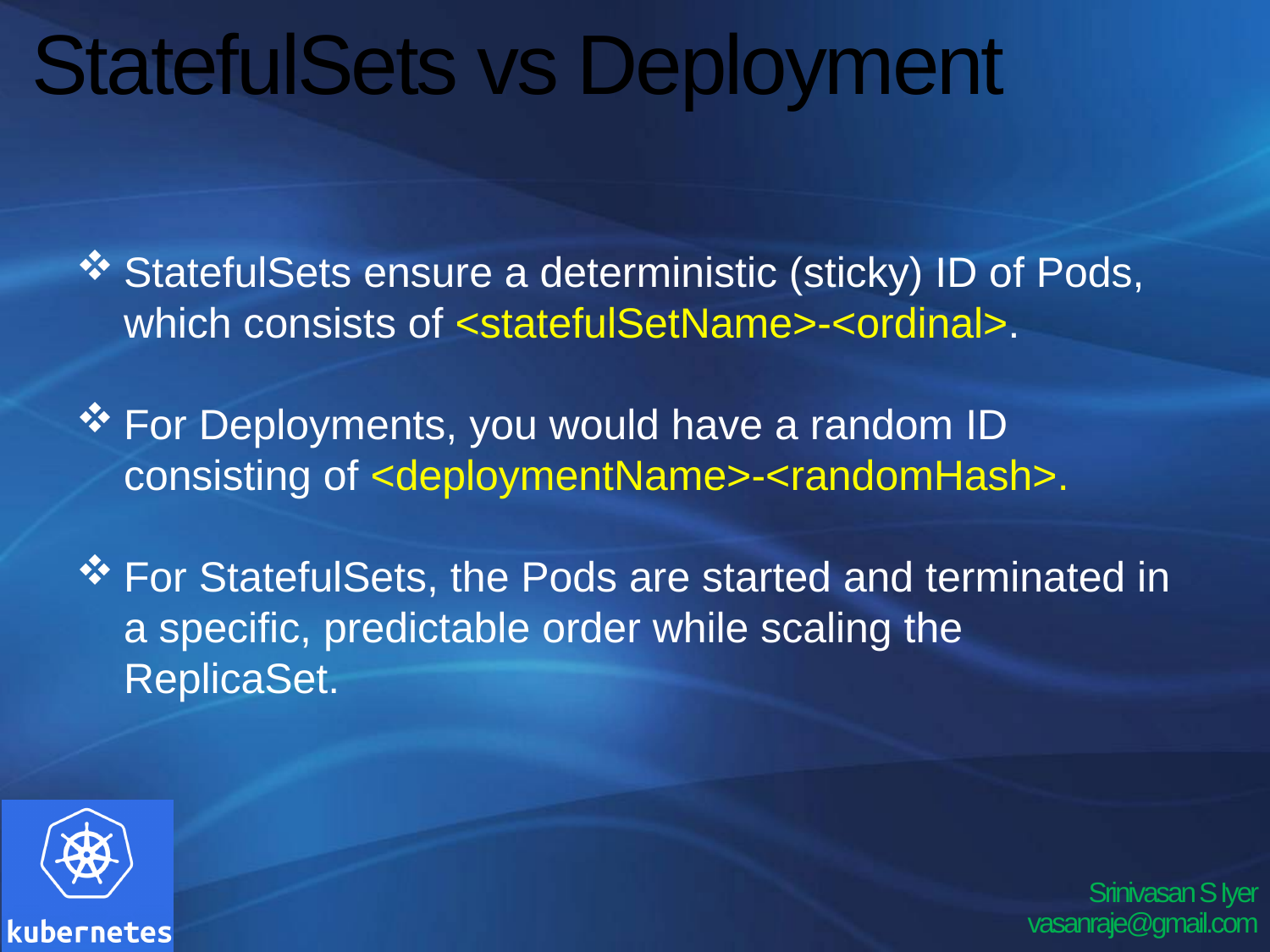

# StatefulSets vs Deployment
StatefulSets ensure a deterministic (sticky) ID of Pods, which consists of <statefulSetName>-<ordinal>.

For Deployments, you would have a random ID consisting of <deploymentName>-<randomHash>.

For StatefulSets, the Pods are started and terminated in a specific, predictable order while scaling the ReplicaSet.